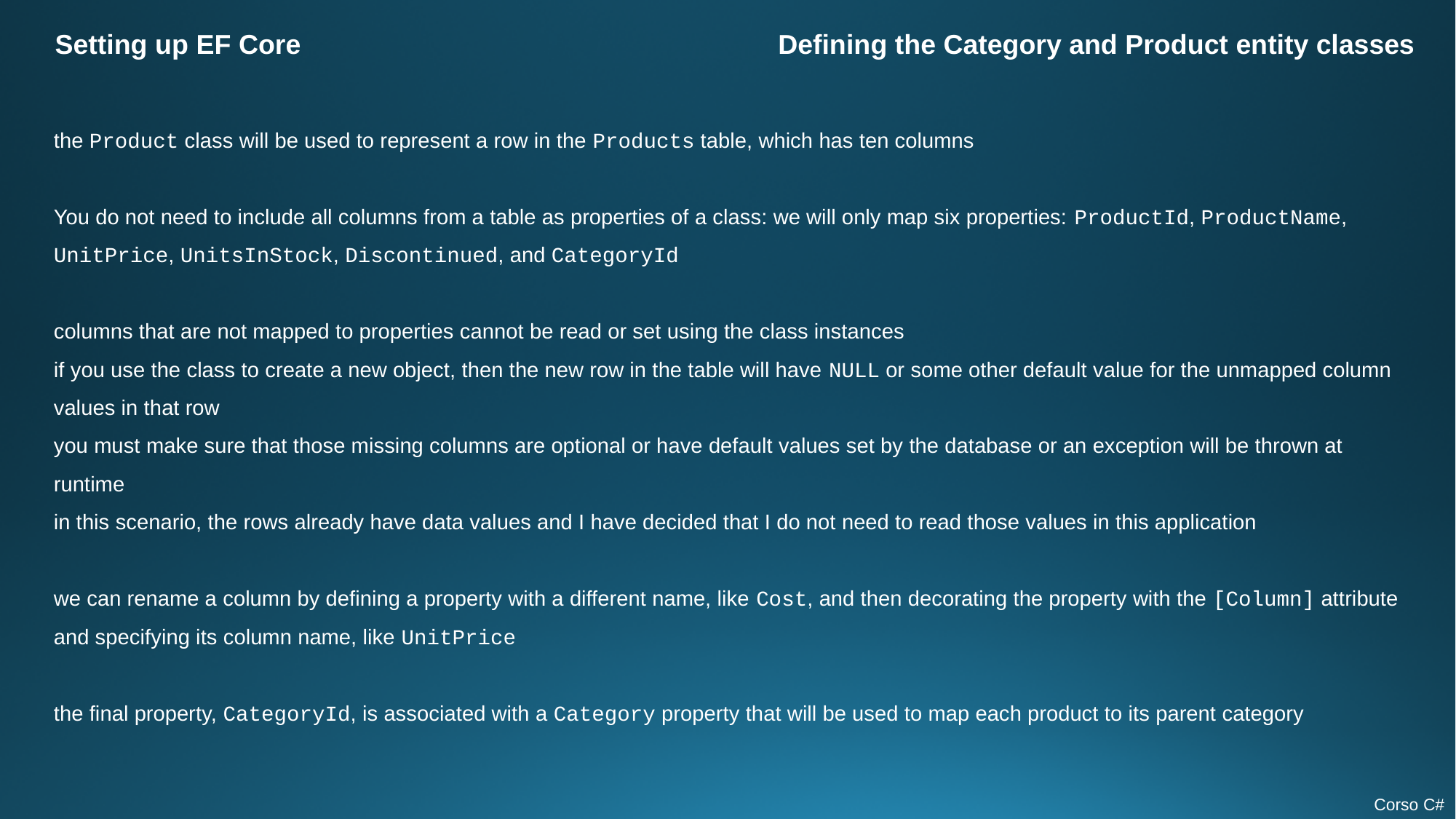

Setting up EF Core
Defining the Category and Product entity classes
the Product class will be used to represent a row in the Products table, which has ten columns

You do not need to include all columns from a table as properties of a class: we will only map six properties: ProductId, ProductName, UnitPrice, UnitsInStock, Discontinued, and CategoryId

columns that are not mapped to properties cannot be read or set using the class instances
if you use the class to create a new object, then the new row in the table will have NULL or some other default value for the unmapped column values in that row
you must make sure that those missing columns are optional or have default values set by the database or an exception will be thrown at runtime
in this scenario, the rows already have data values and I have decided that I do not need to read those values in this application

we can rename a column by defining a property with a different name, like Cost, and then decorating the property with the [Column] attribute and specifying its column name, like UnitPrice

the final property, CategoryId, is associated with a Category property that will be used to map each product to its parent category
Corso C#